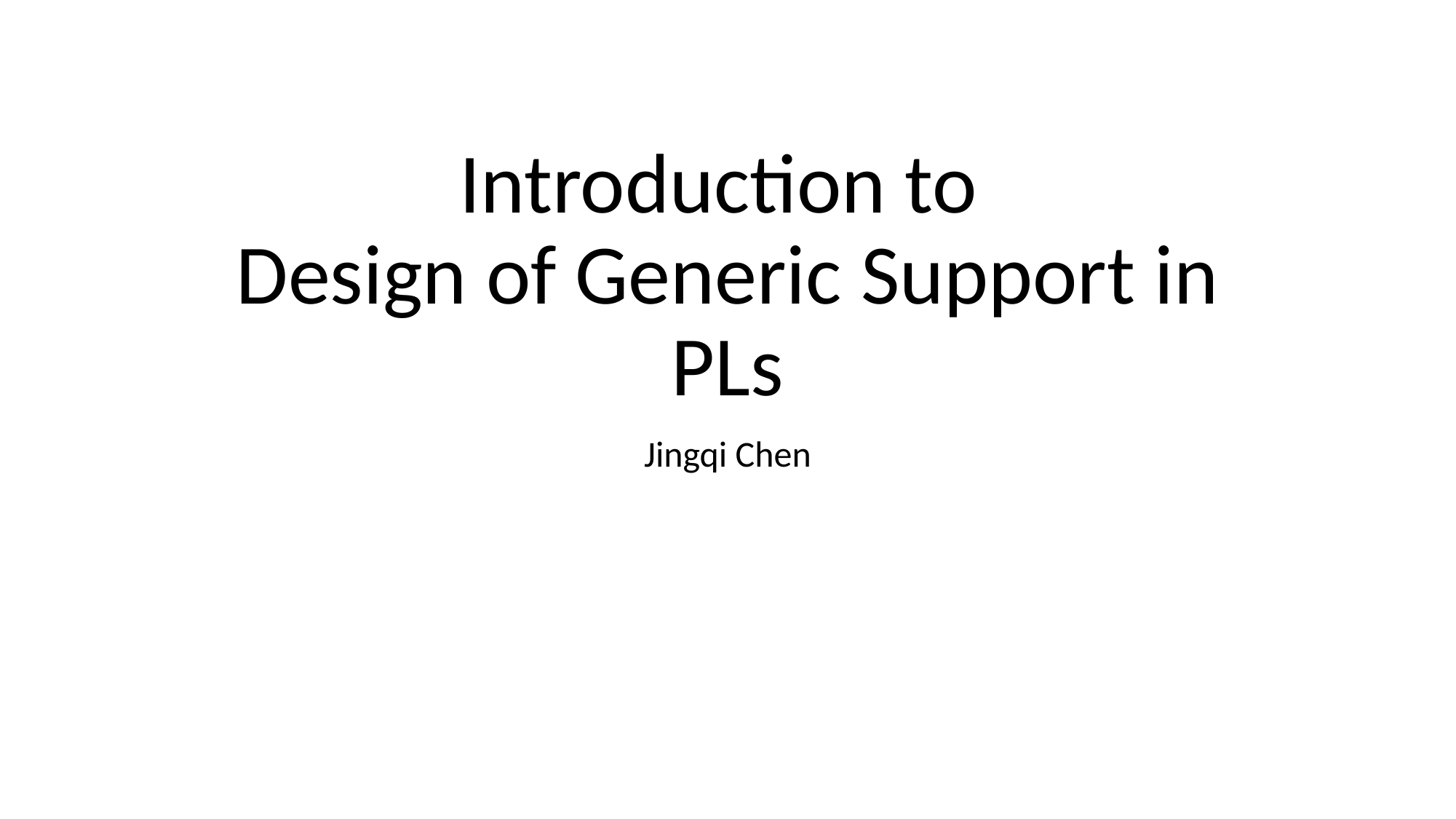

# Introduction to Design of Generic Support in PLs
Jingqi Chen